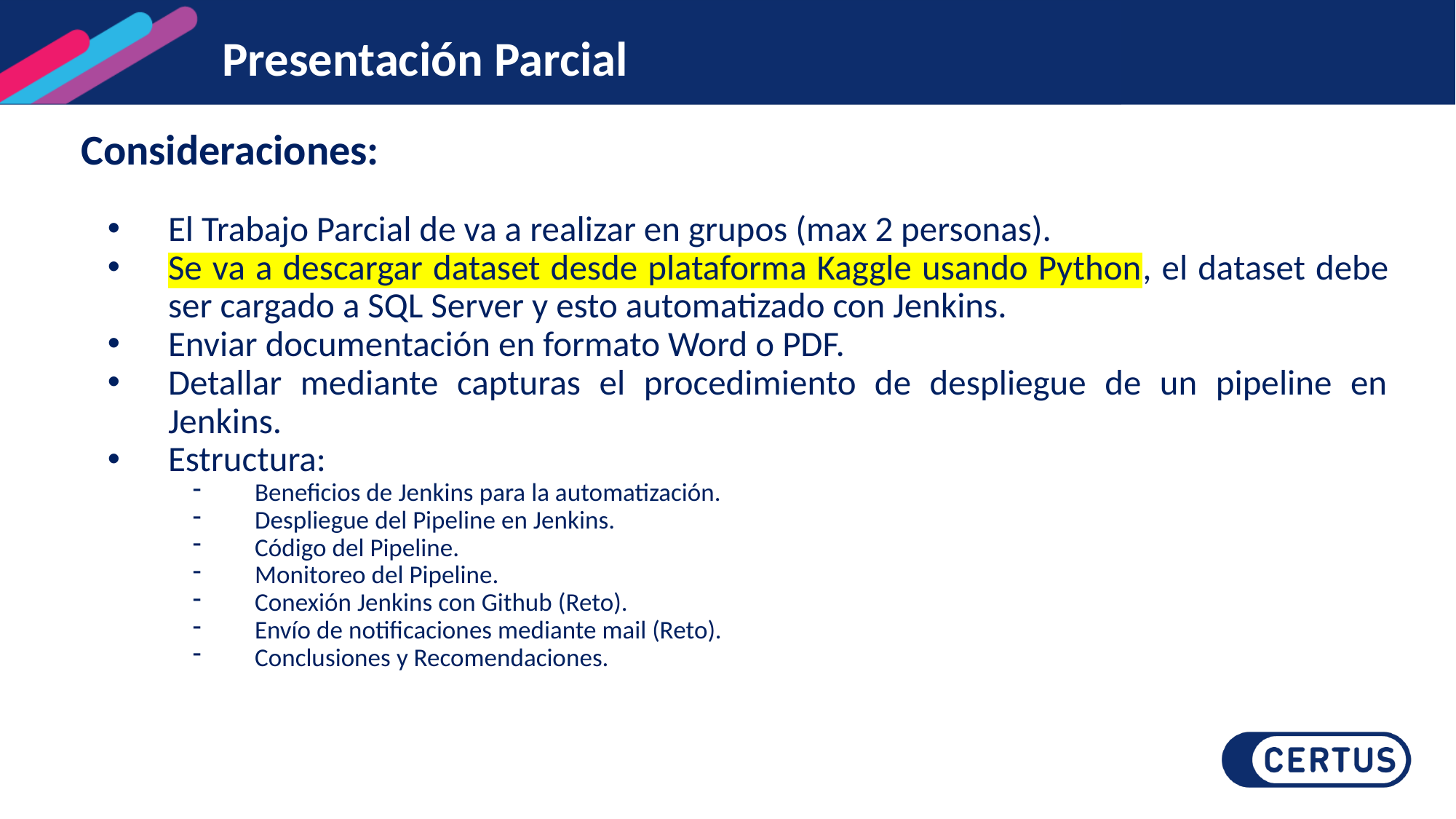

# Presentación Parcial
Consideraciones:
El Trabajo Parcial de va a realizar en grupos (max 2 personas).
Se va a descargar dataset desde plataforma Kaggle usando Python, el dataset debe ser cargado a SQL Server y esto automatizado con Jenkins.
Enviar documentación en formato Word o PDF.
Detallar mediante capturas el procedimiento de despliegue de un pipeline en Jenkins.
Estructura:
Beneficios de Jenkins para la automatización.
Despliegue del Pipeline en Jenkins.
Código del Pipeline.
Monitoreo del Pipeline.
Conexión Jenkins con Github (Reto).
Envío de notificaciones mediante mail (Reto).
Conclusiones y Recomendaciones.